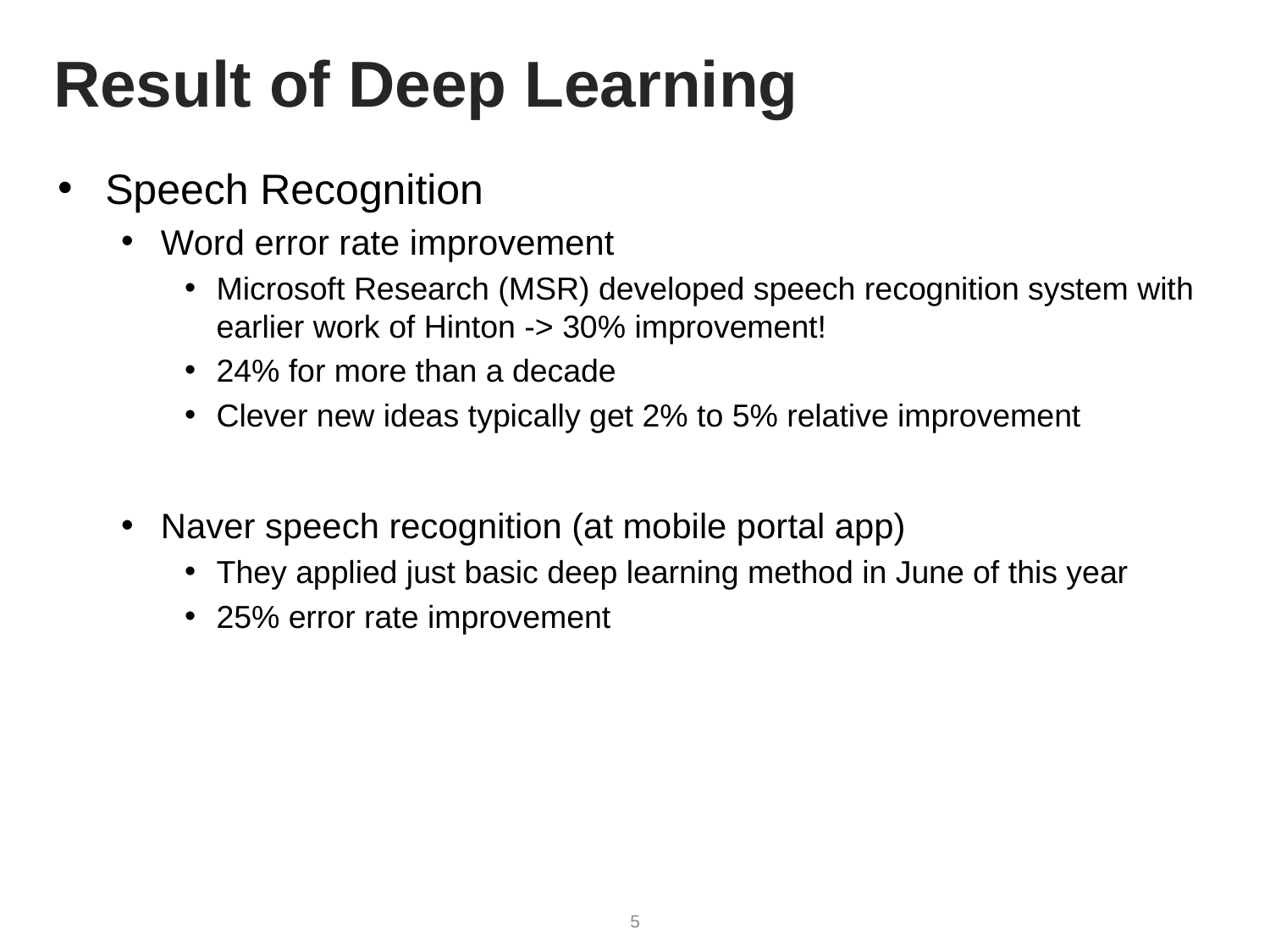

# Result of Deep Learning
Speech Recognition
Word error rate improvement
Microsoft Research (MSR) developed speech recognition system with earlier work of Hinton -> 30% improvement!
24% for more than a decade
Clever new ideas typically get 2% to 5% relative improvement

Naver speech recognition (at mobile portal app)
They applied just basic deep learning method in June of this year
25% error rate improvement
5